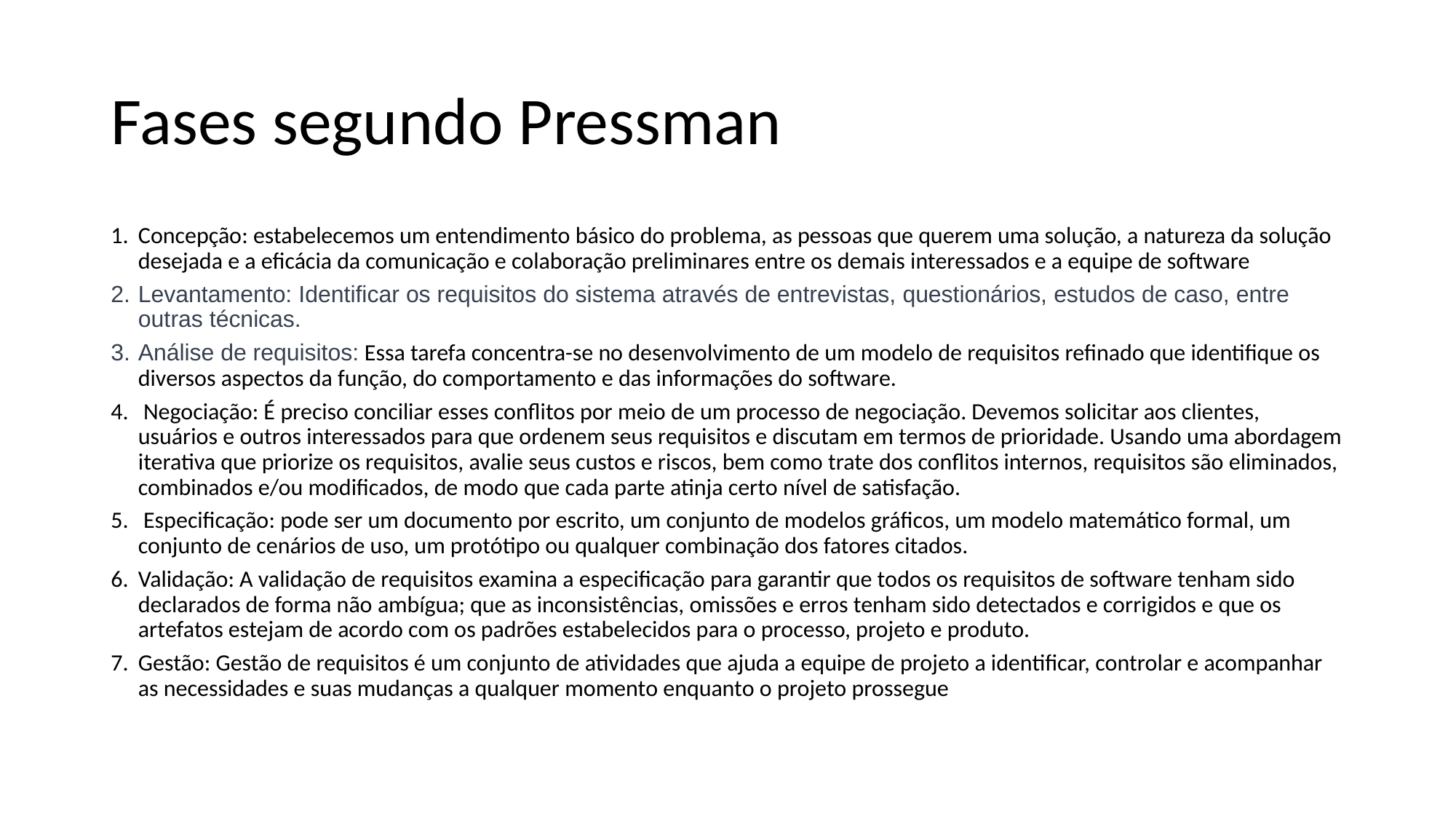

# Fases segundo Pressman
Concepção: estabelecemos um entendimento básico do problema, as pessoas que querem uma solução, a natureza da solução desejada e a eficácia da comunicação e colaboração preliminares entre os demais interessados e a equipe de software
Levantamento: Identificar os requisitos do sistema através de entrevistas, questionários, estudos de caso, entre outras técnicas.
Análise de requisitos: Essa tarefa concentra-se no desenvolvimento de um modelo de requisitos refinado que identifique os diversos aspectos da função, do comportamento e das informações do software.
 Negociação: É preciso conciliar esses conflitos por meio de um processo de negociação. Devemos solicitar aos clientes, usuários e outros interessados para que ordenem seus requisitos e discutam em termos de prioridade. Usando uma abordagem iterativa que priorize os requisitos, avalie seus custos e riscos, bem como trate dos conflitos internos, requisitos são eliminados, combinados e/ou modificados, de modo que cada parte atinja certo nível de satisfação.
 Especificação: pode ser um documento por escrito, um conjunto de modelos gráficos, um modelo matemático formal, um conjunto de cenários de uso, um protótipo ou qualquer combinação dos fatores citados.
Validação: A validação de requisitos examina a especificação para garantir que todos os requisitos de software tenham sido declarados de forma não ambígua; que as inconsistências, omissões e erros tenham sido detectados e corrigidos e que os artefatos estejam de acordo com os padrões estabelecidos para o processo, projeto e produto.
Gestão: Gestão de requisitos é um conjunto de atividades que ajuda a equipe de projeto a identificar, controlar e acompanhar as necessidades e suas mudanças a qualquer momento enquanto o projeto prossegue